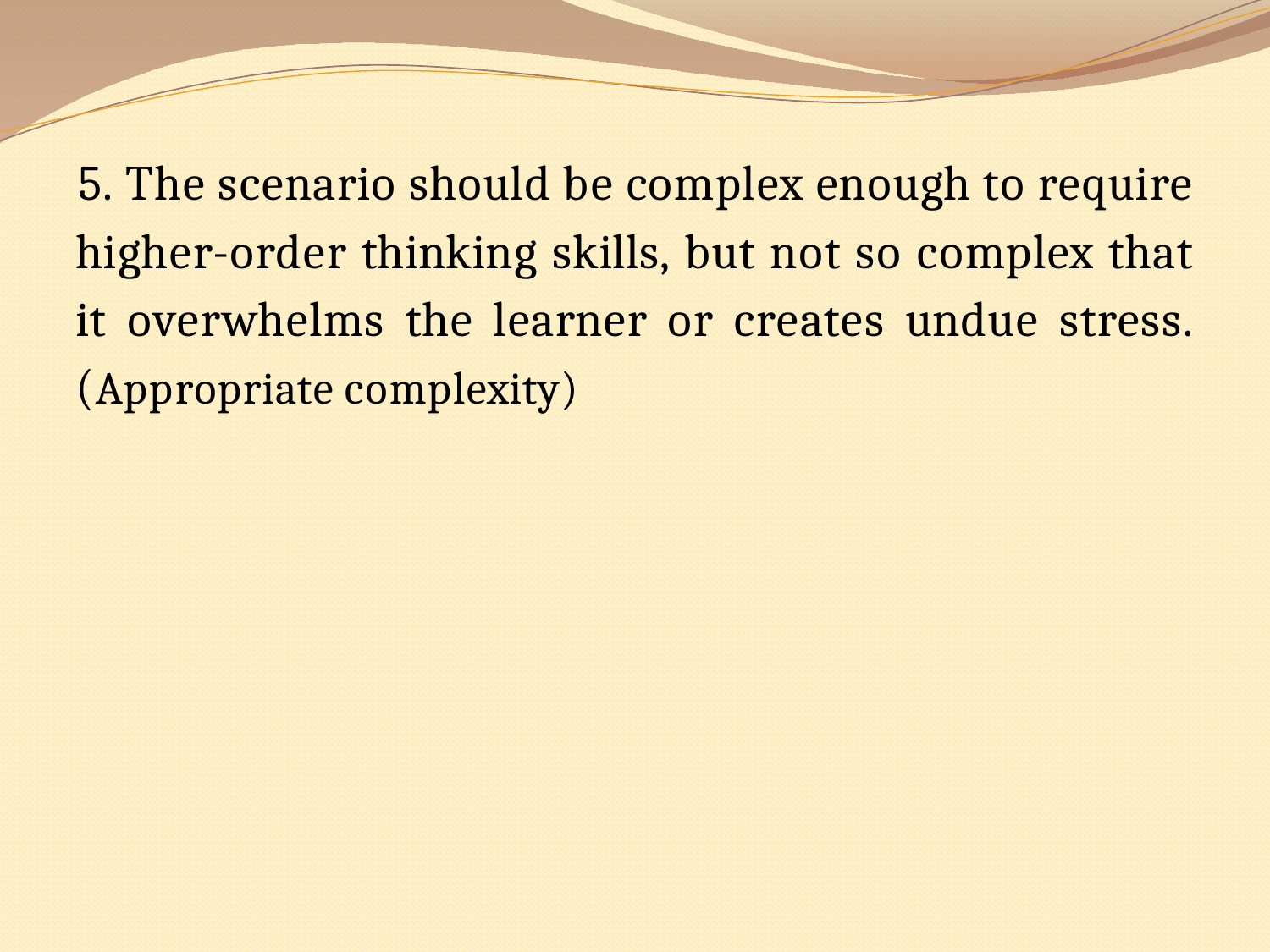

5. The scenario should be complex enough to require higher-order thinking skills, but not so complex that it overwhelms the learner or creates undue stress. (Appropriate complexity)